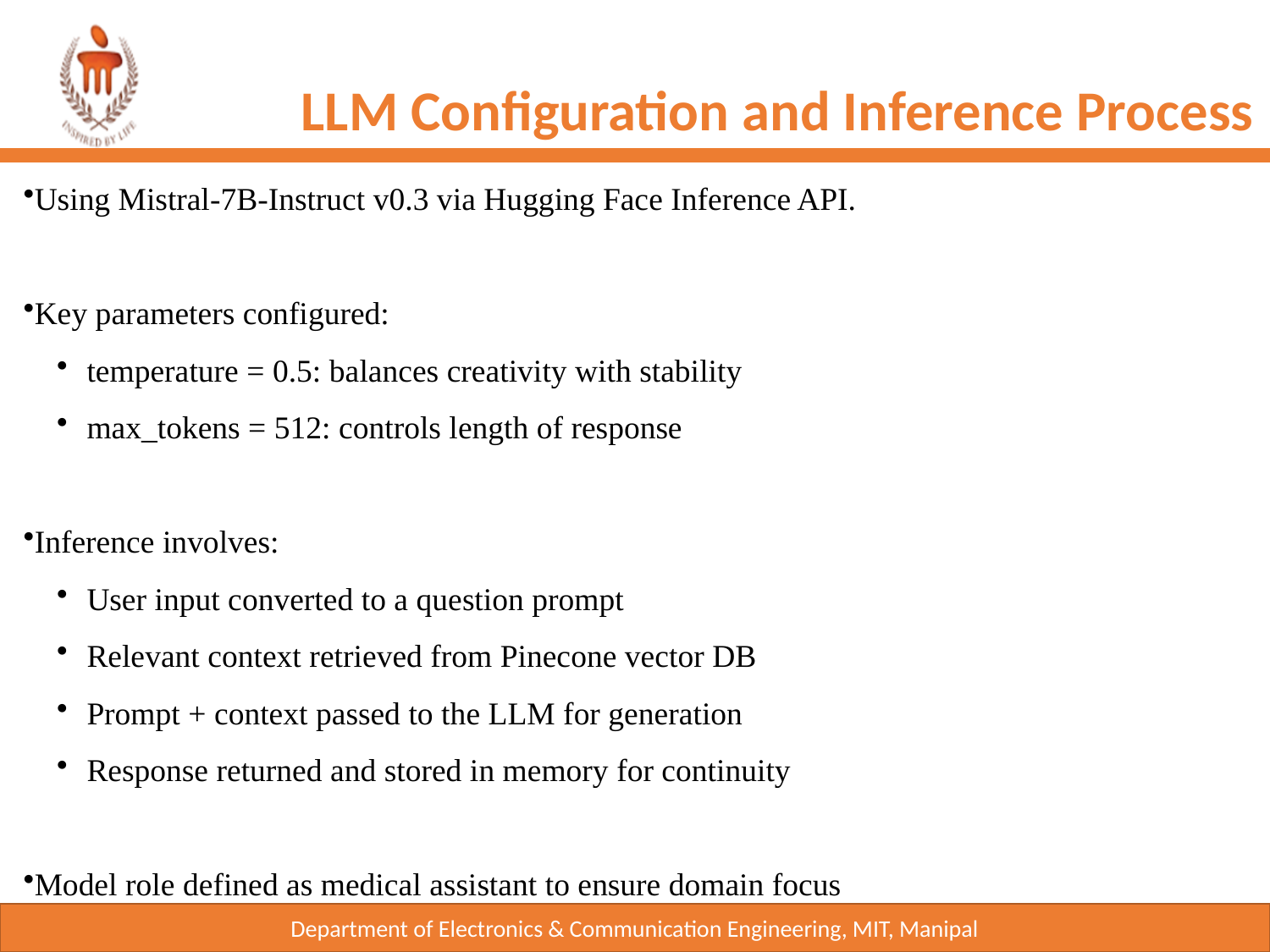

LLM Configuration and Inference Process
Using Mistral-7B-Instruct v0.3 via Hugging Face Inference API.

Key parameters configured:
temperature = 0.5: balances creativity with stability
max_tokens = 512: controls length of response

Inference involves:
User input converted to a question prompt
Relevant context retrieved from Pinecone vector DB
Prompt + context passed to the LLM for generation
Response returned and stored in memory for continuity

Model role defined as medical assistant to ensure domain focus